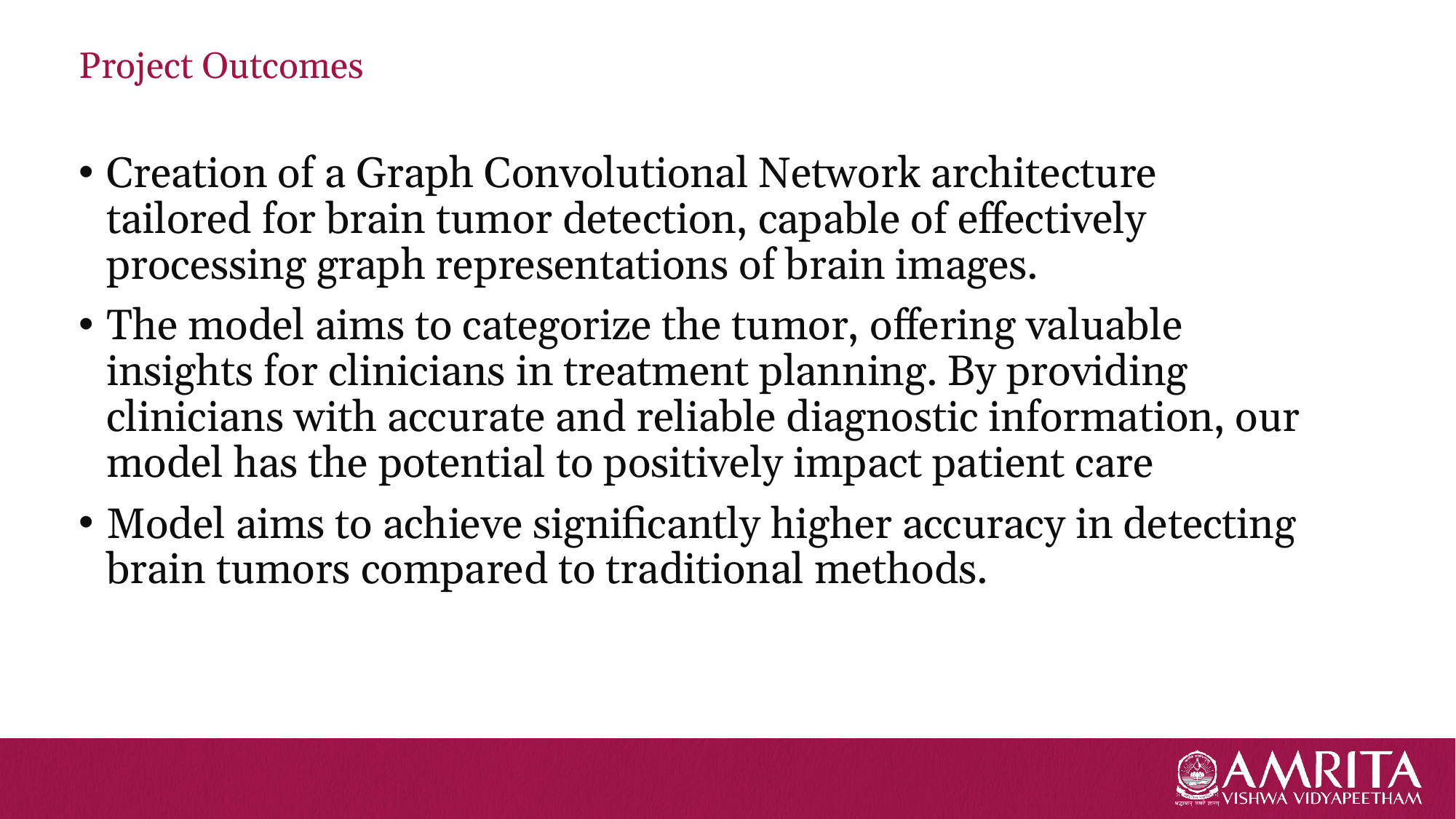

# Project Outcomes
Creation of a Graph Convolutional Network architecture tailored for brain tumor detection, capable of effectively processing graph representations of brain images.
The model aims to categorize the tumor, offering valuable insights for clinicians in treatment planning. By providing clinicians with accurate and reliable diagnostic information, our model has the potential to positively impact patient care
Model aims to achieve significantly higher accuracy in detecting brain tumors compared to traditional methods.